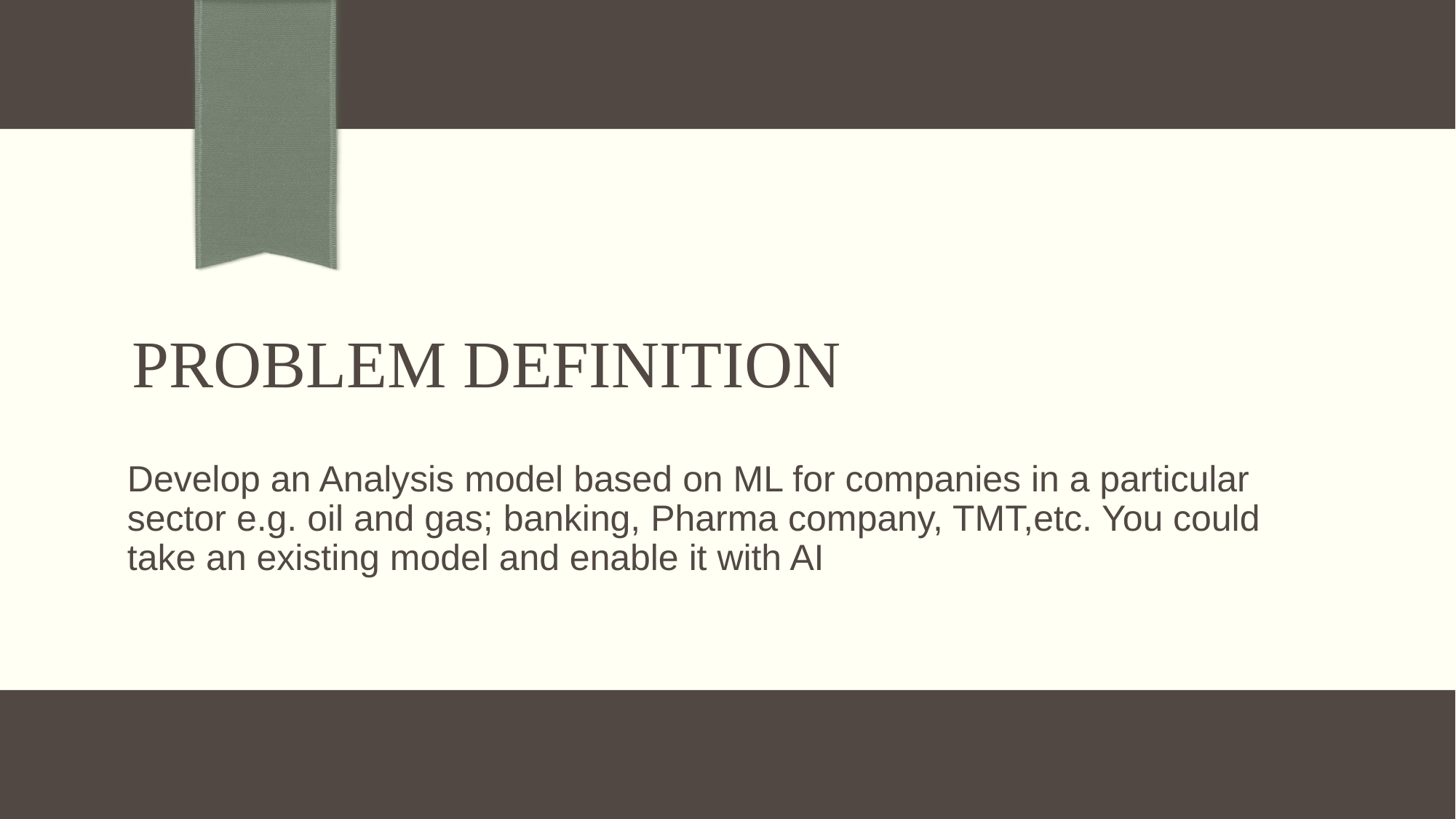

# PROBLEM DEFINITION
Develop an Analysis model based on ML for companies in a particular sector e.g. oil and gas; banking, Pharma company, TMT,etc. You could take an existing model and enable it with AI